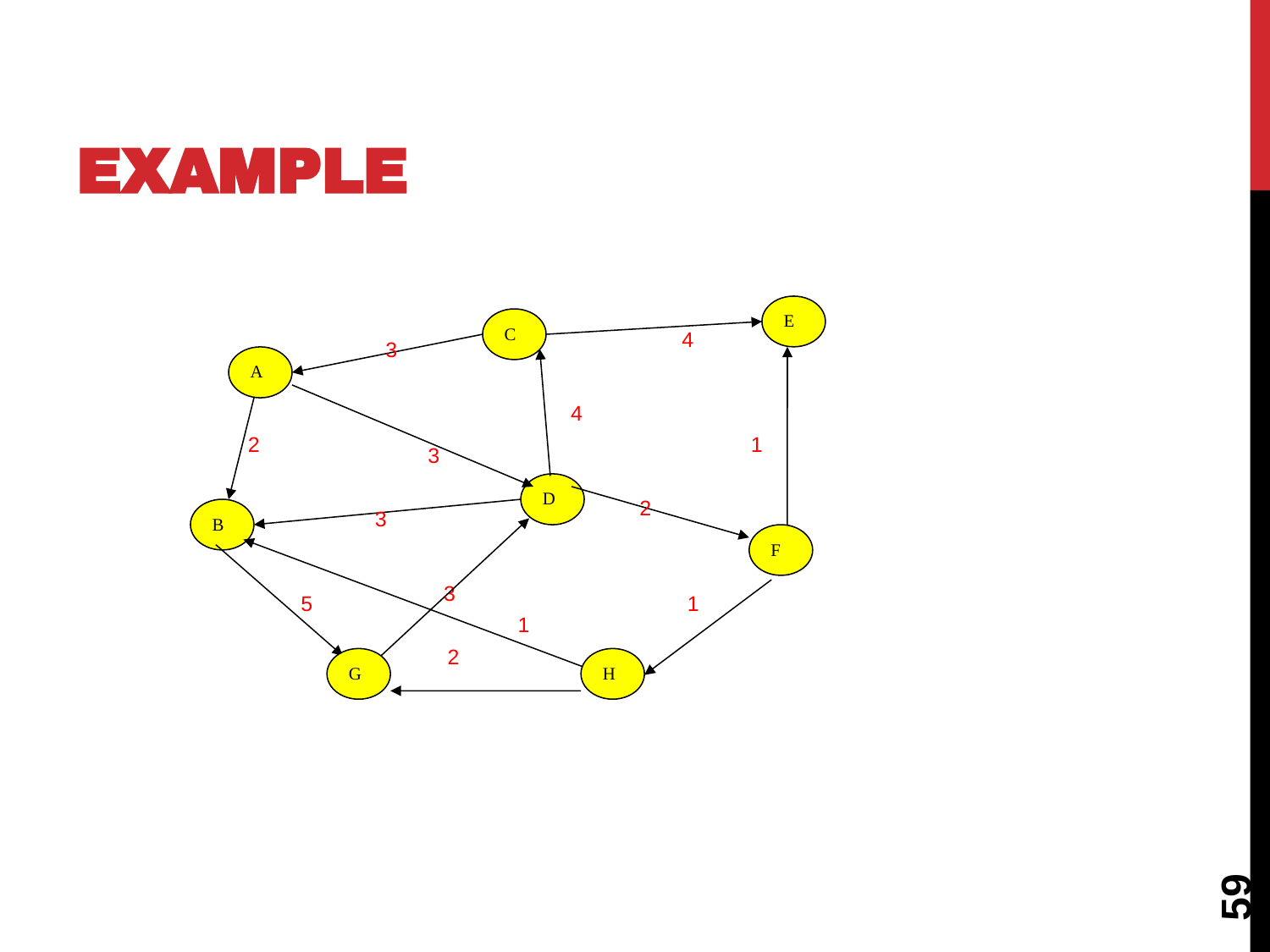

# Example
E
C
4

3

A

4

2
1
3
D

2
3
B

F

3
5
1
1
   2
G
H

59